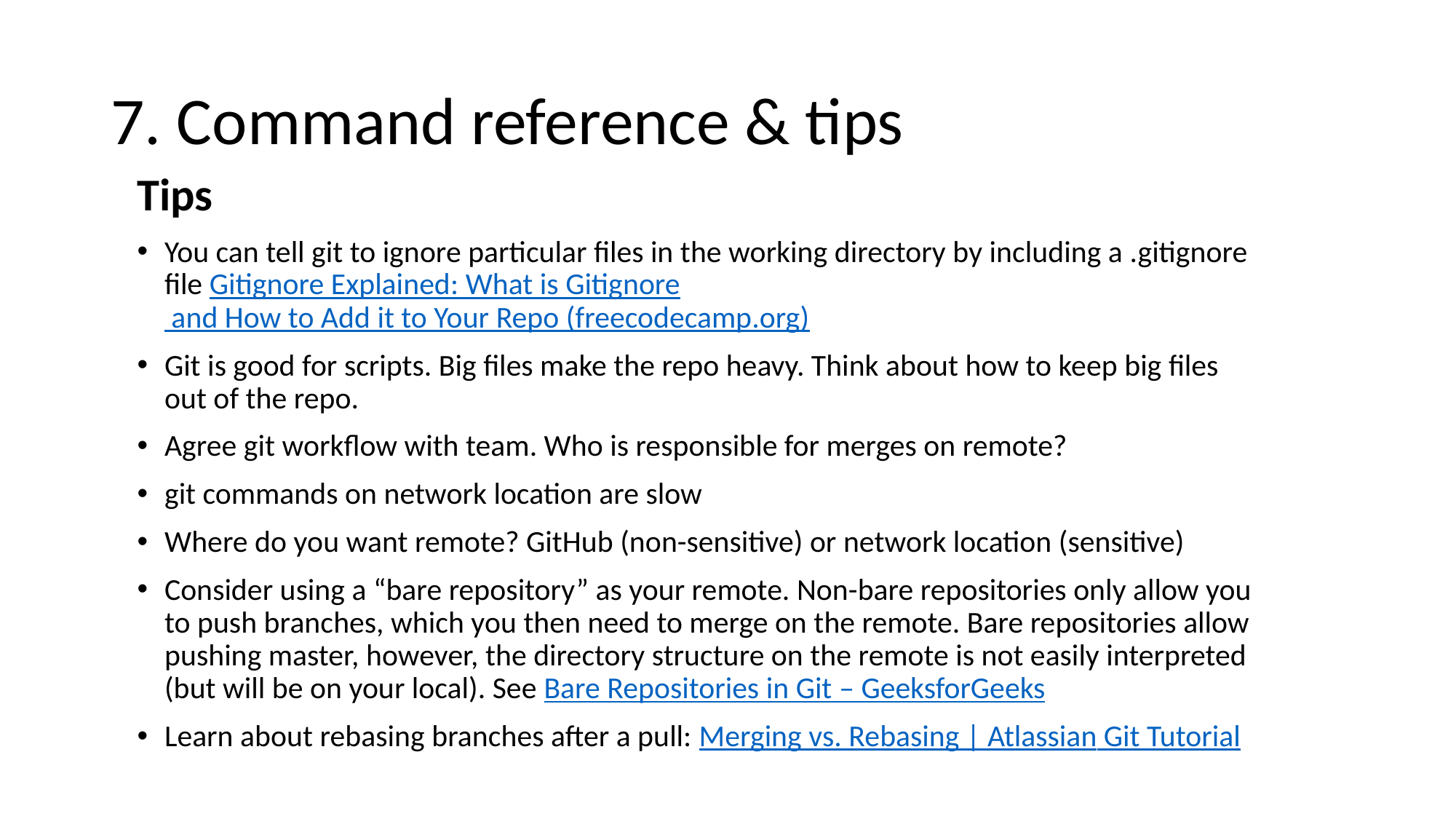

# 7. Command reference & tips
Tips
You can tell git to ignore particular files in the working directory by including a .gitignore file Gitignore Explained: What is Gitignore and How to Add it to Your Repo (freecodecamp.org)
Git is good for scripts. Big files make the repo heavy. Think about how to keep big files out of the repo.
Agree git workflow with team. Who is responsible for merges on remote?
git commands on network location are slow
Where do you want remote? GitHub (non-sensitive) or network location (sensitive)
Consider using a “bare repository” as your remote. Non-bare repositories only allow you to push branches, which you then need to merge on the remote. Bare repositories allow pushing master, however, the directory structure on the remote is not easily interpreted (but will be on your local). See Bare Repositories in Git – GeeksforGeeks
Learn about rebasing branches after a pull: Merging vs. Rebasing | Atlassian Git Tutorial